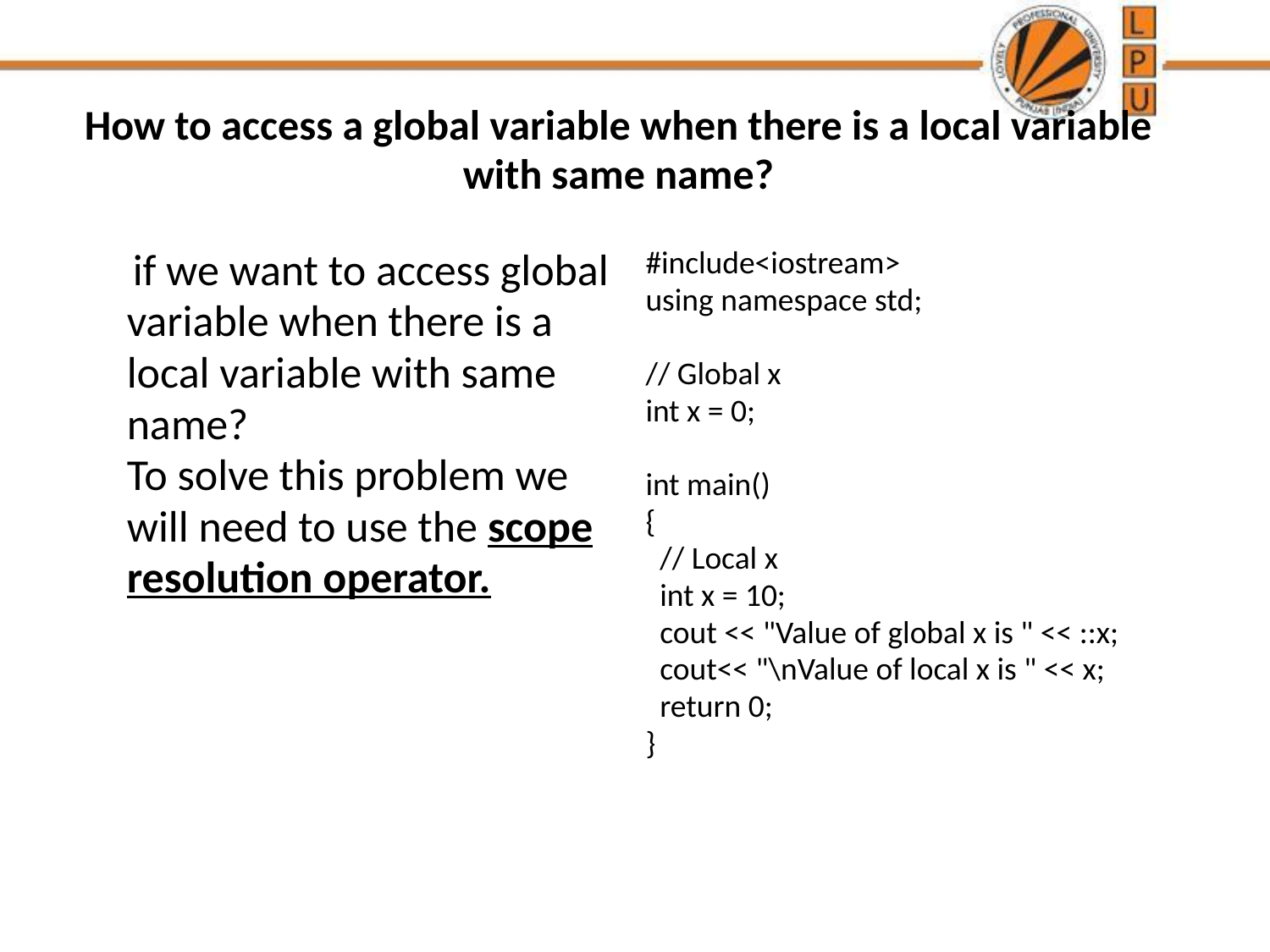

# How to access a global variable when there is a local variable with same name?
      if we want to access global variable when there is a local variable with same name? 
To solve this problem we will need to use the scope resolution operator.
#include<iostream>
using namespace std;

// Global x
int x = 0;

int main()
{
  // Local x
  int x = 10;
  cout << "Value of global x is " << ::x;
  cout<< "\nValue of local x is " << x;
  return 0;
}